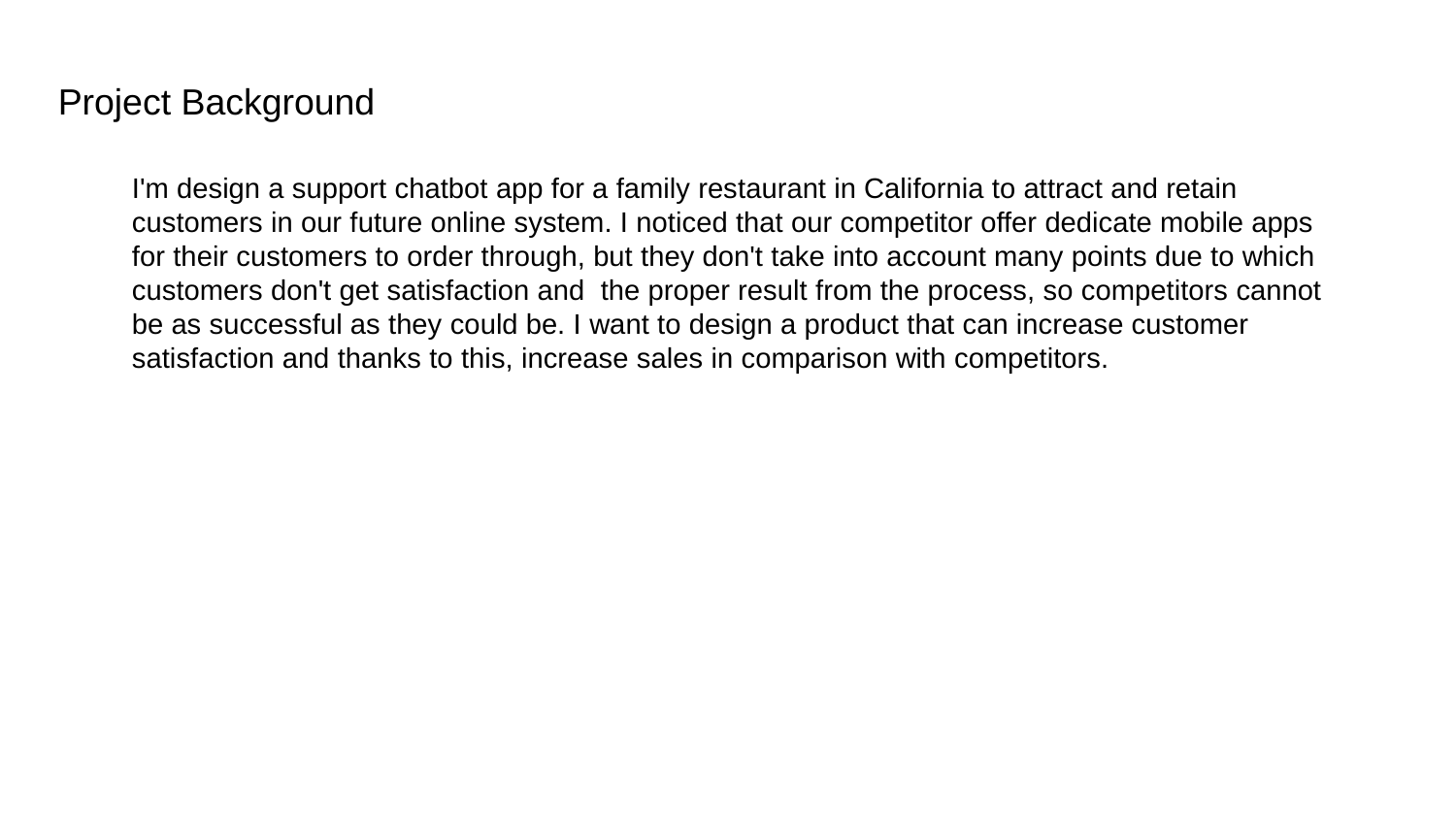

Project Background

I'm design a support chatbot app for a family restaurant in California to attract and retain customers in our future online system. I noticed that our competitor offer dedicate mobile apps for their customers to order through, but they don't take into account many points due to which customers don't get satisfaction and  the proper result from the process, so competitors cannot be as successful as they could be. I want to design a product that can increase customer satisfaction and thanks to this, increase sales in comparison with competitors.